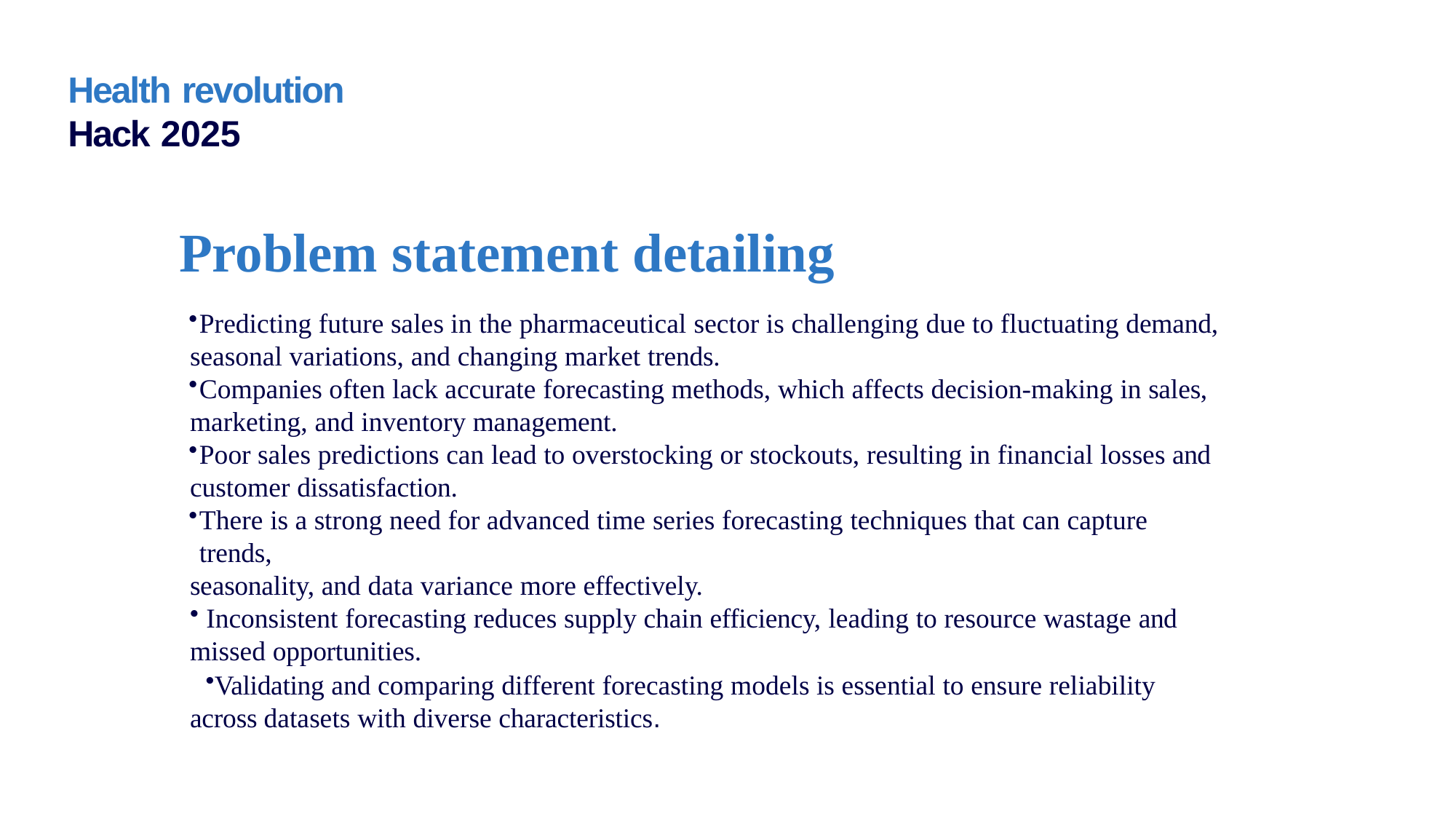

# Health revolution Hack 2025
Problem statement detailing
Predicting future sales in the pharmaceutical sector is challenging due to fluctuating demand,
seasonal variations, and changing market trends.
Companies often lack accurate forecasting methods, which affects decision-making in sales,
marketing, and inventory management.
Poor sales predictions can lead to overstocking or stockouts, resulting in financial losses and
customer dissatisfaction.
There is a strong need for advanced time series forecasting techniques that can capture trends,
seasonality, and data variance more effectively.
Inconsistent forecasting reduces supply chain efficiency, leading to resource wastage and
missed opportunities.
Validating and comparing different forecasting models is essential to ensure reliability across datasets with diverse characteristics.